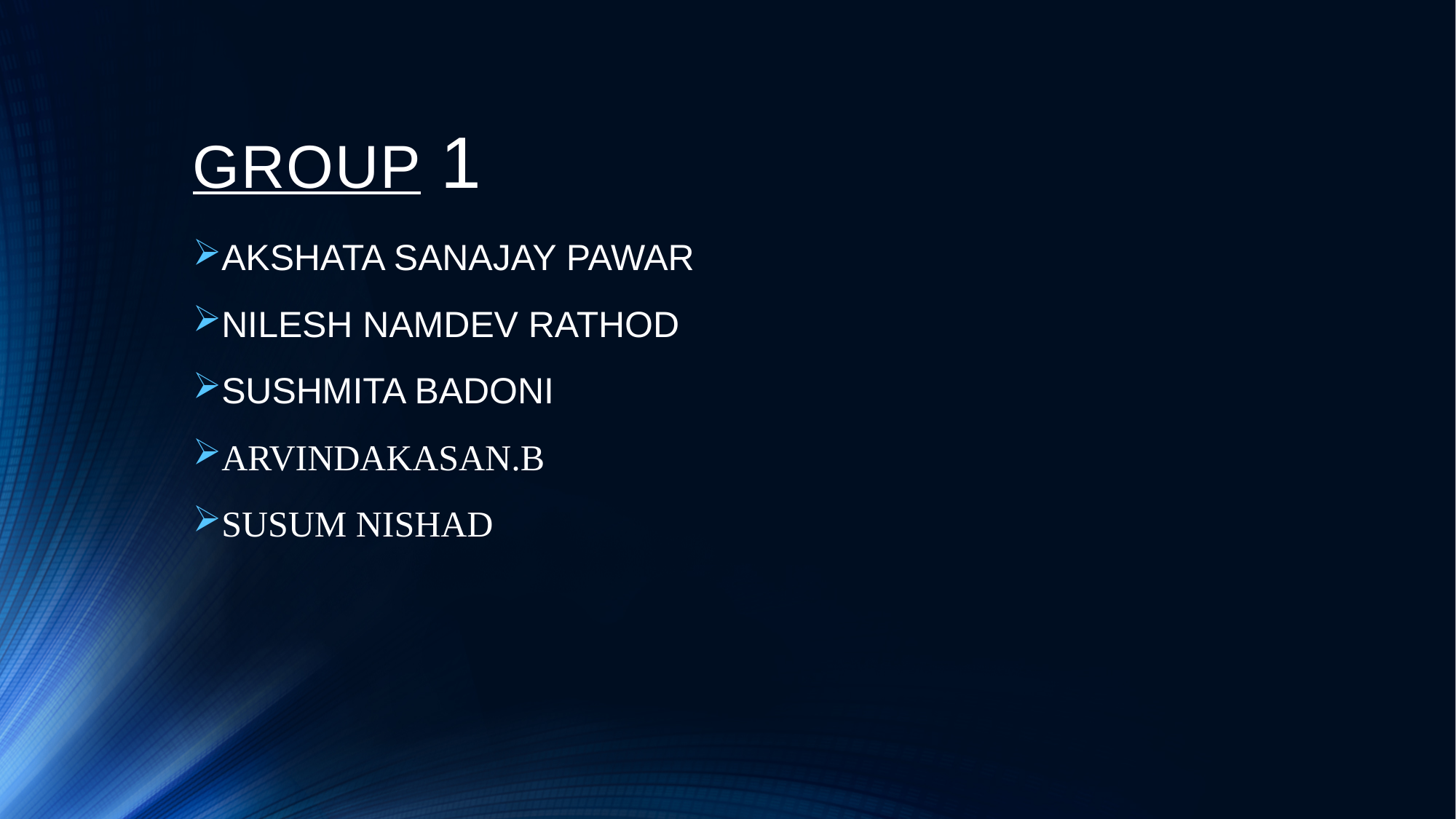

# GROUP 1
AKSHATA SANAJAY PAWAR
NILESH NAMDEV RATHOD
SUSHMITA BADONI
ARVINDAKASAN.B
SUSUM NISHAD